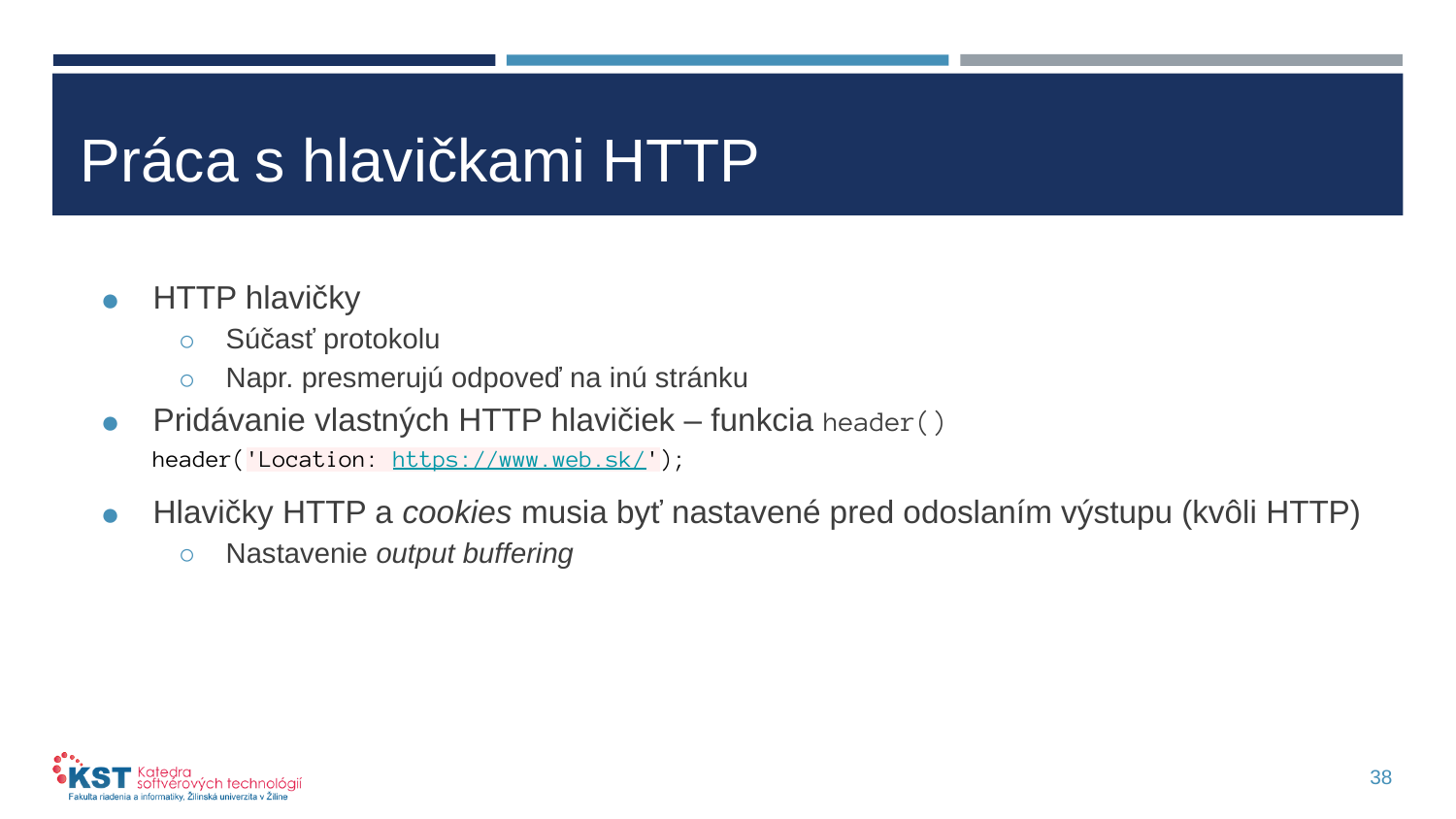

# Práca s hlavičkami HTTP
HTTP hlavičky
Súčasť protokolu
Napr. presmerujú odpoveď na inú stránku
Pridávanie vlastných HTTP hlavičiek – funkcia header()
header('Location: https://www.web.sk/');
Hlavičky HTTP a cookies musia byť nastavené pred odoslaním výstupu (kvôli HTTP)
Nastavenie output buffering
38